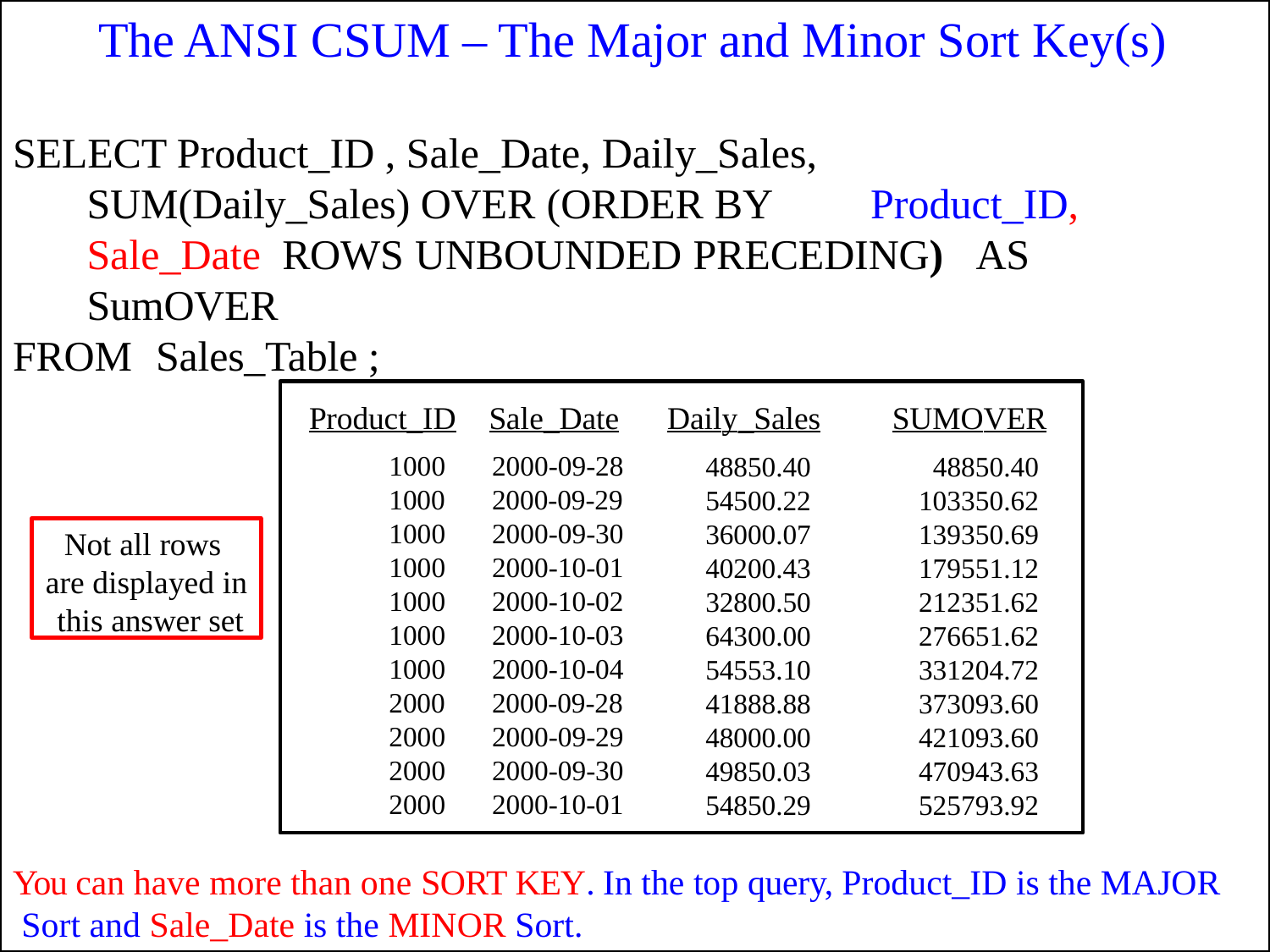

# The ANSI CSUM – The Major and Minor Sort Key(s)
SELECT Product_ID , Sale_Date, Daily_Sales,
SUM(Daily_Sales) OVER (ORDER BY		Product_ID, Sale_Date  ROWS UNBOUNDED PRECEDING)	AS SumOVER
FROM	Sales_Table ;

Product_ID
Sale_Date
Daily_Sales
SUMOVER
| 1000 | 2000-09-28 | 48850.40 | 48850.40 |
| --- | --- | --- | --- |
| 1000 | 2000-09-29 | 54500.22 | 103350.62 |
| 1000 | 2000-09-30 | 36000.07 | 139350.69 |
| 1000 | 2000-10-01 | 40200.43 | 179551.12 |
| 1000 | 2000-10-02 | 32800.50 | 212351.62 |
| 1000 | 2000-10-03 | 64300.00 | 276651.62 |
| 1000 | 2000-10-04 | 54553.10 | 331204.72 |
| 2000 | 2000-09-28 | 41888.88 | 373093.60 |
| 2000 | 2000-09-29 | 48000.00 | 421093.60 |
| 2000 | 2000-09-30 | 49850.03 | 470943.63 |
| 2000 | 2000-10-01 | 54850.29 | 525793.92 |
Not all rows  are displayed in  this answer set
You can have more than one SORT KEY. In the top query, Product_ID is the MAJOR  Sort and Sale_Date is the MINOR Sort.